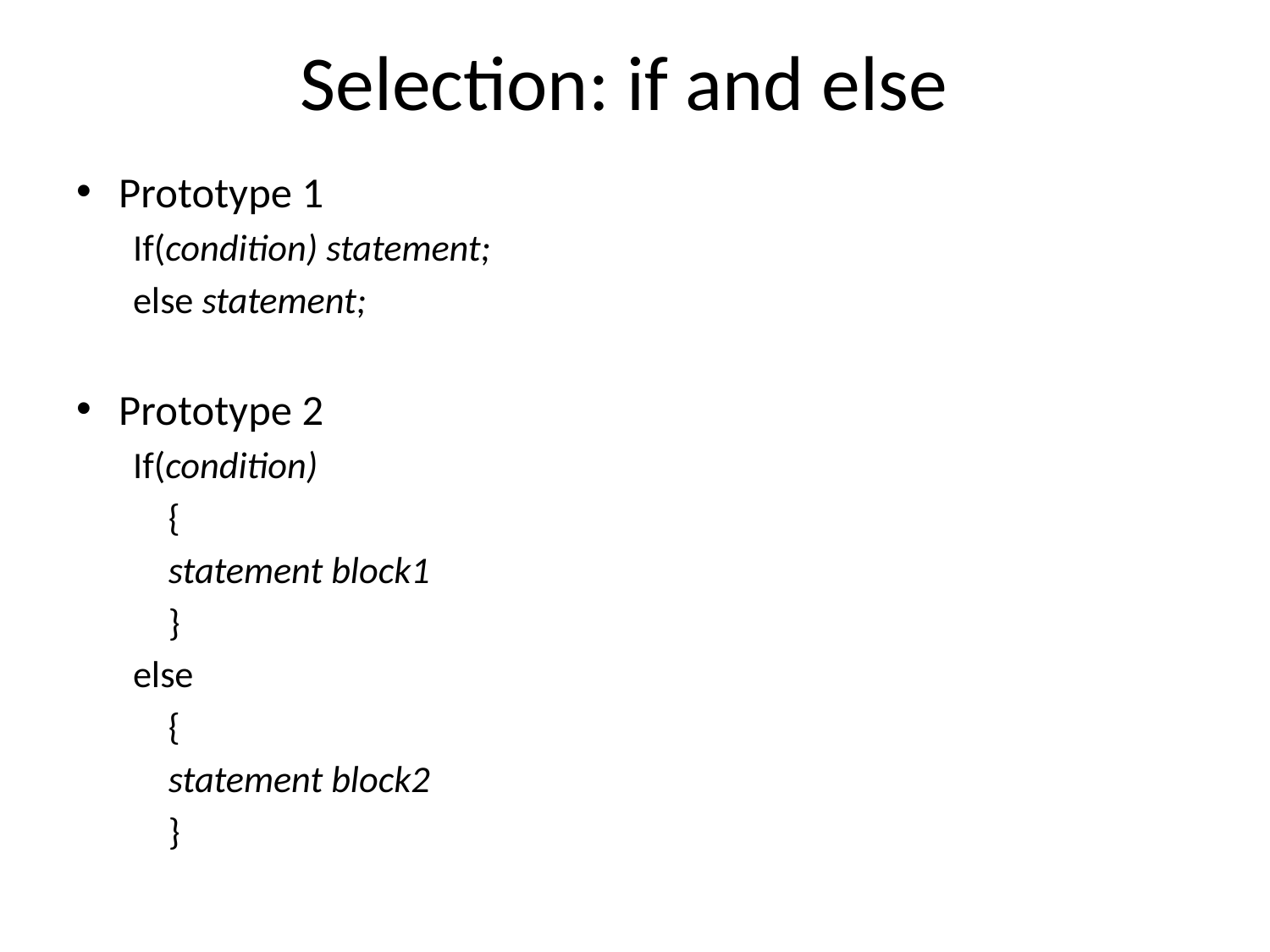

# Selection: if and else
Prototype 1
If(condition) statement;
else statement;

Prototype 2
If(condition)
	{
		statement block1
	}
else
	{
		statement block2
	}